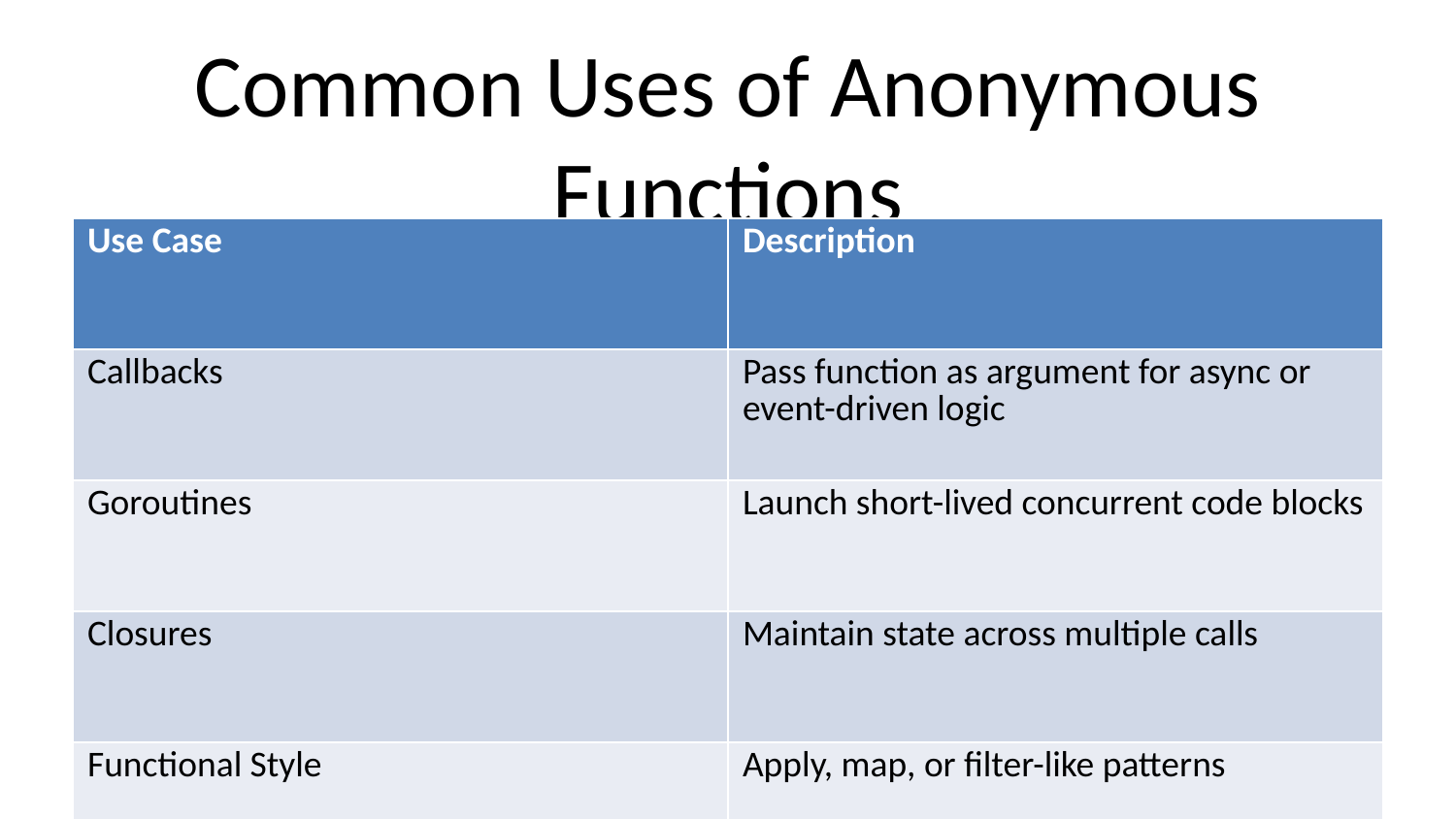

# Common Uses of Anonymous Functions
| Use Case | Description |
| --- | --- |
| Callbacks | Pass function as argument for async or event-driven logic |
| Goroutines | Launch short-lived concurrent code blocks |
| Closures | Maintain state across multiple calls |
| Functional Style | Apply, map, or filter-like patterns |